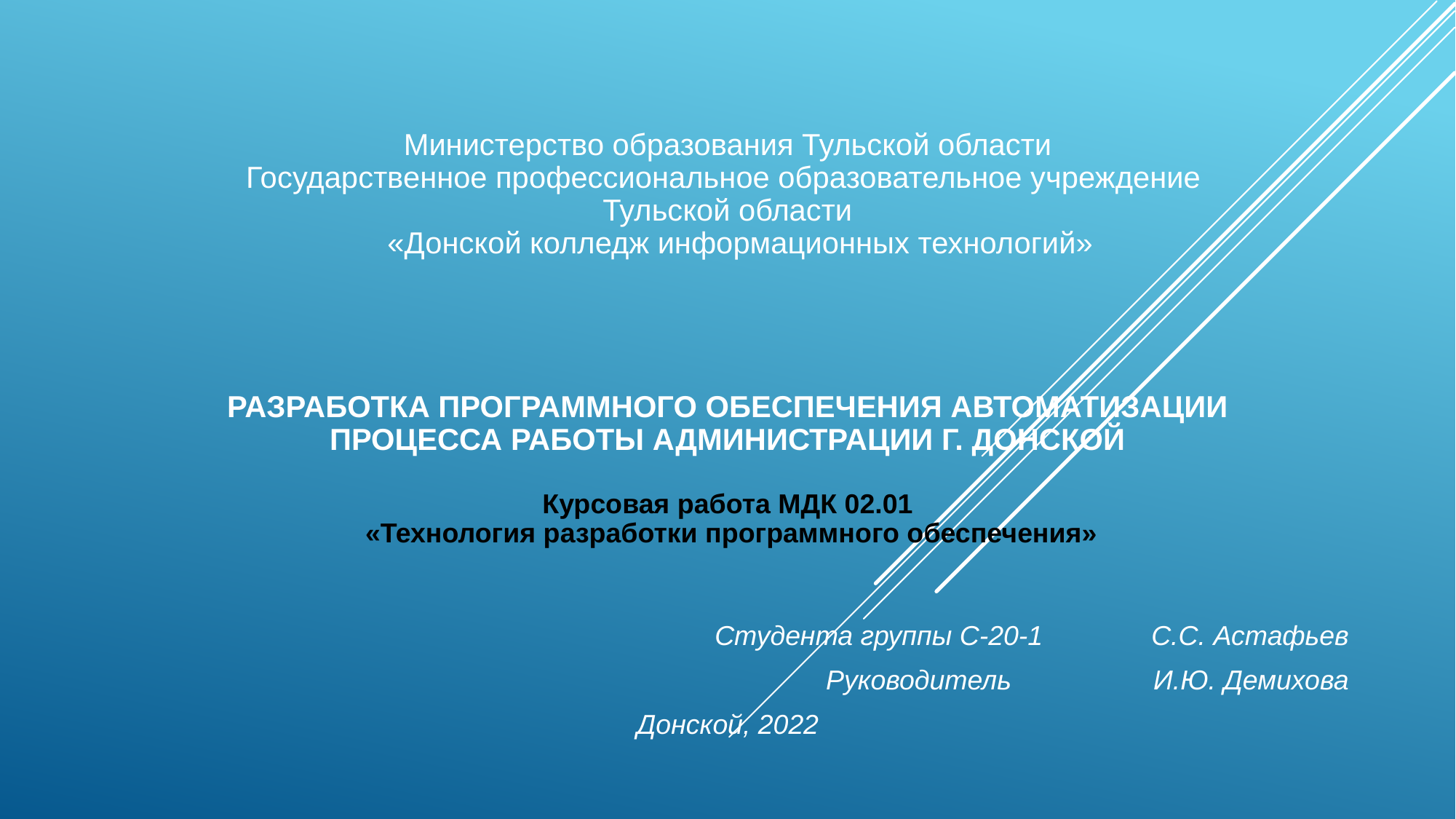

Министерство образования Тульской области
Государственное профессиональное образовательное учреждение
Тульской области
   «Донской колледж информационных технологий»
РАЗРАБОТКА ПРОГРАММНОГО ОБЕСПЕЧЕНИЯ АВТОМАТИЗАЦИИ ПРОЦЕССА РАБОТЫ АДМИНИСТРАЦИИ Г. ДОНСКОЙ
Курсовая работа МДК 02.01
 «Технология разработки программного обеспечения»
Студента группы С-20-1 	С.С. Астафьев
Руководитель 		И.Ю. Демихова
Донской, 2022